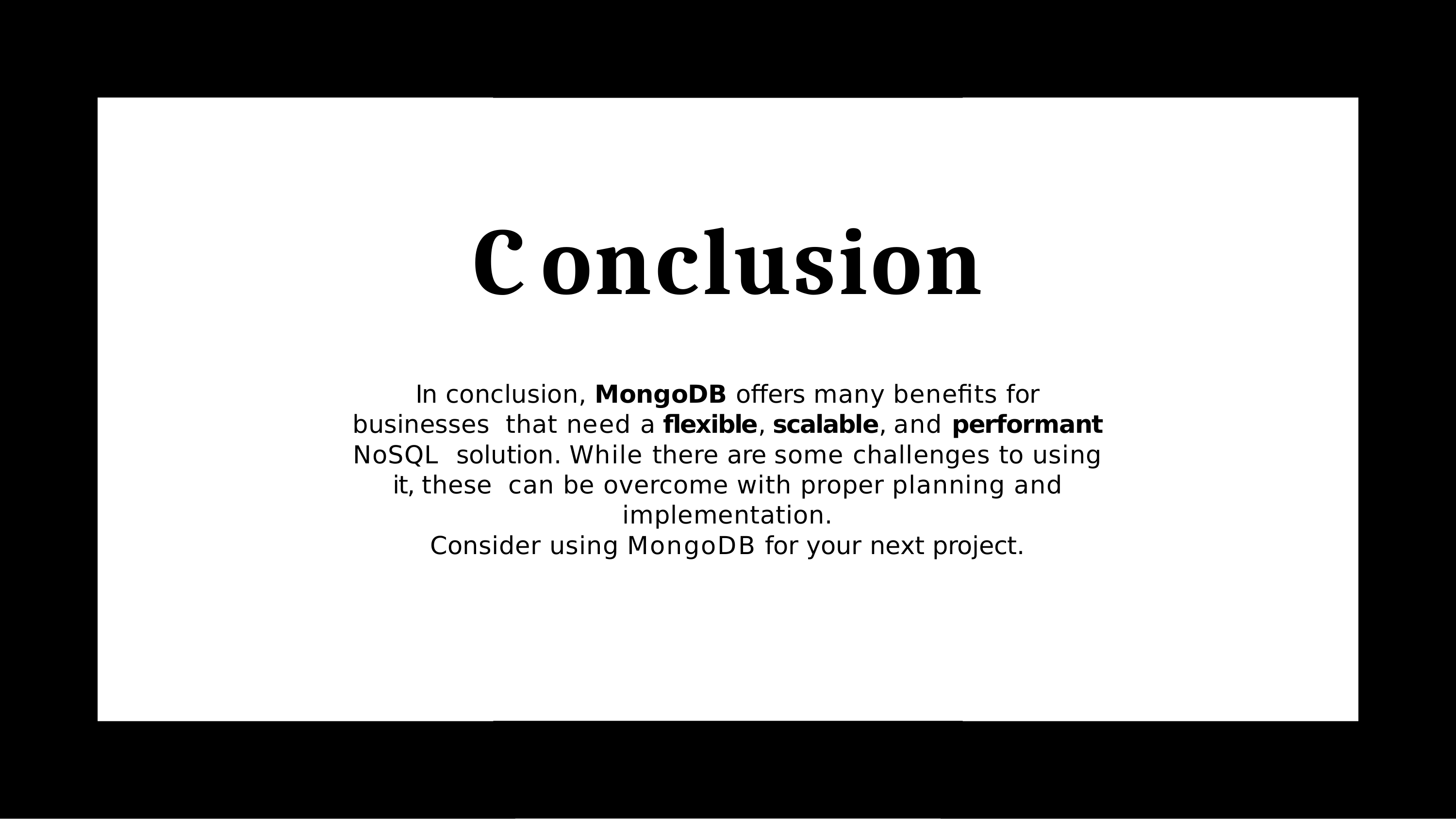

# Conclusion
In conclusion, MongoDB offers many beneﬁts for businesses  that need a ﬂexible, scalable, and performant NoSQL  solution. While there are some challenges to using it, these  can be overcome with proper planning and implementation.
Consider using MongoDB for your next project.